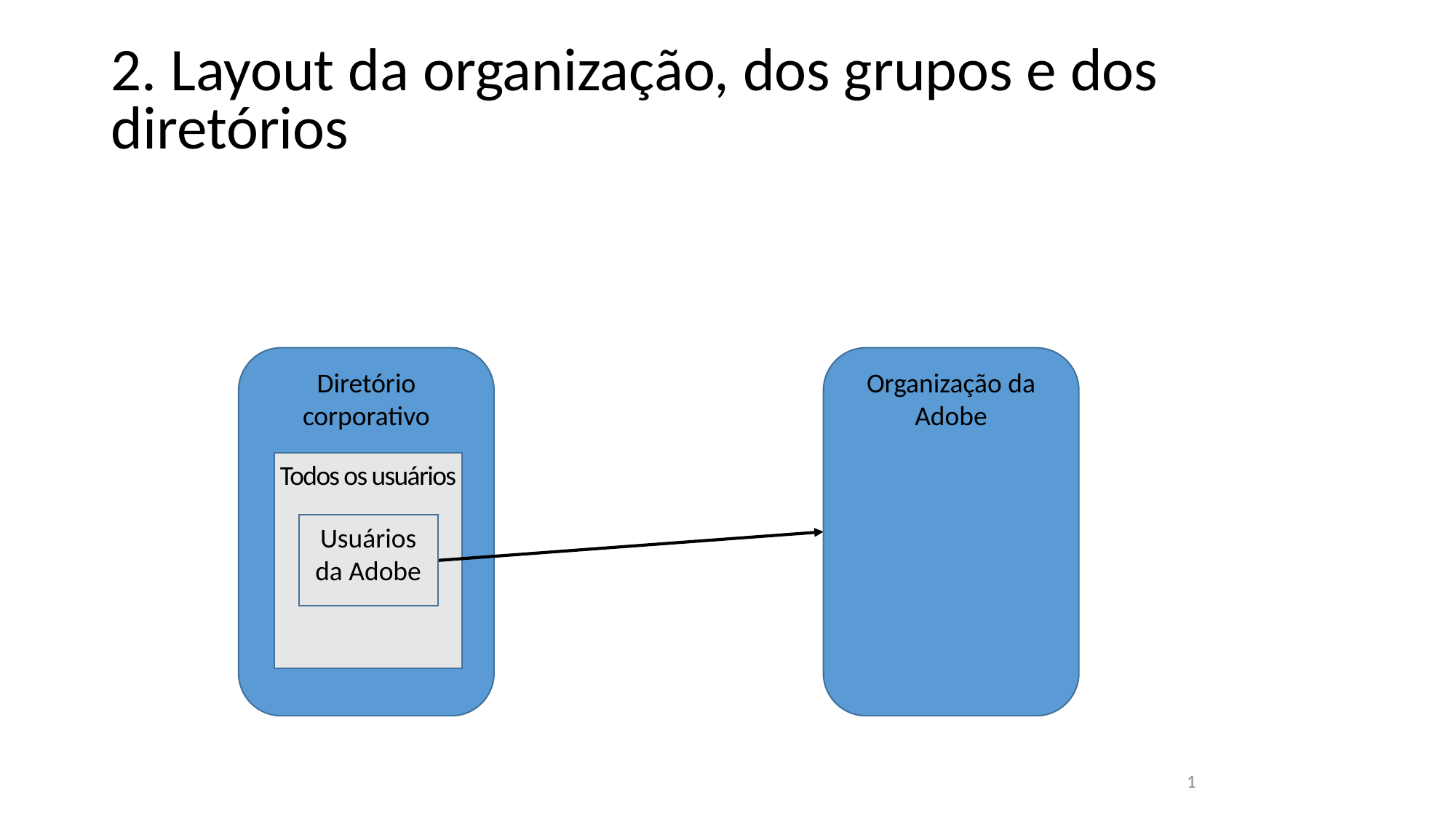

# 2. Layout da organização, dos grupos e dos diretórios

Diretório corporativo
Organização da Adobe
Todos os usuários
Usuários da Adobe
1